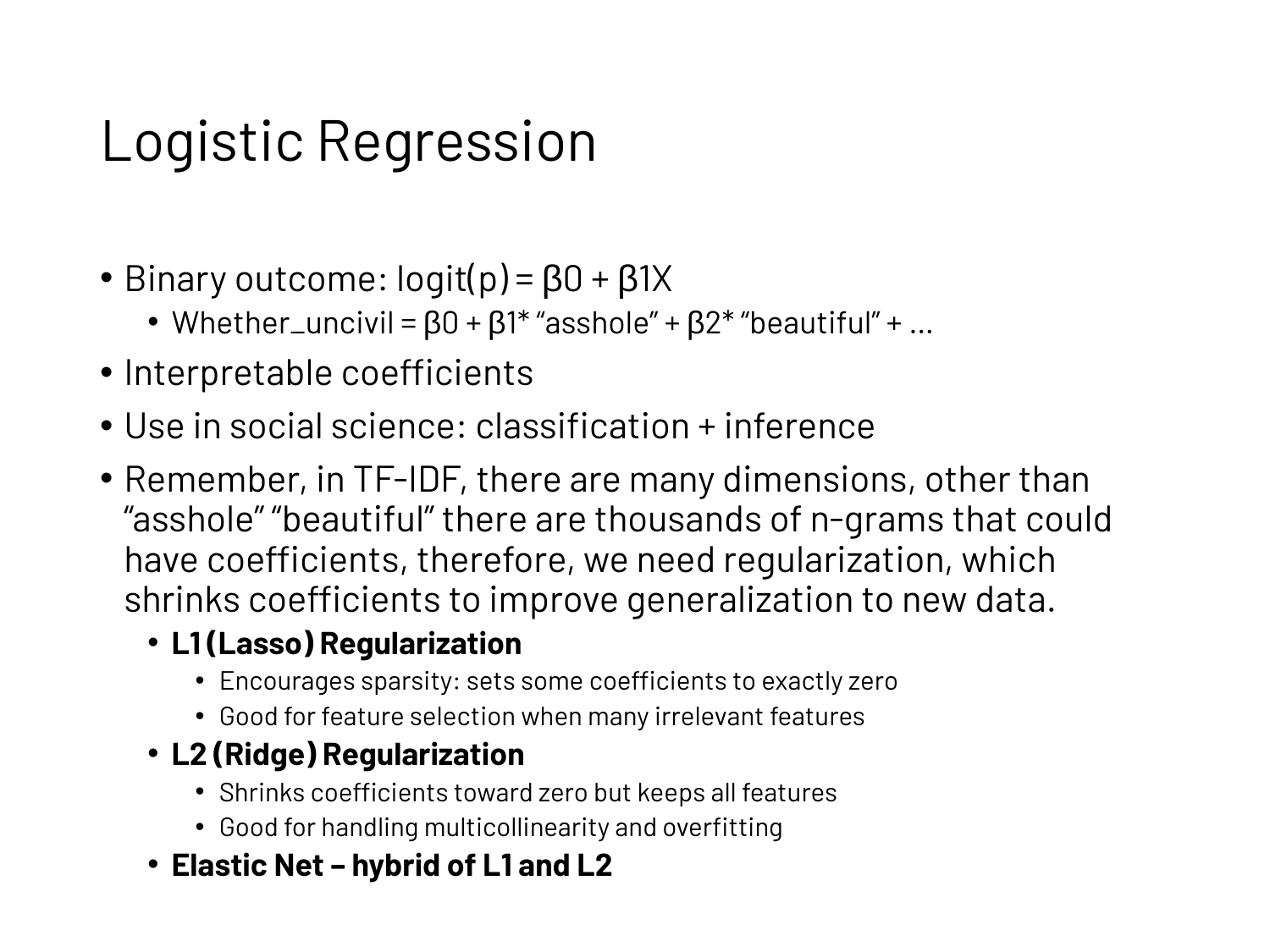

# Logistic Regression
Binary outcome: logit(p) = β0 + β1X
Whether_uncivil = β0 + β1* “asshole” + β2* “beautiful” + …
Interpretable coefficients
Use in social science: classification + inference
Remember, in TF-IDF, there are many dimensions, other than “asshole” “beautiful” there are thousands of n-grams that could have coefficients, therefore, we need regularization, which shrinks coefficients to improve generalization to new data.
L1 (Lasso) Regularization
Encourages sparsity: sets some coefficients to exactly zero
Good for feature selection when many irrelevant features
L2 (Ridge) Regularization
Shrinks coefficients toward zero but keeps all features
Good for handling multicollinearity and overfitting
Elastic Net – hybrid of L1 and L2